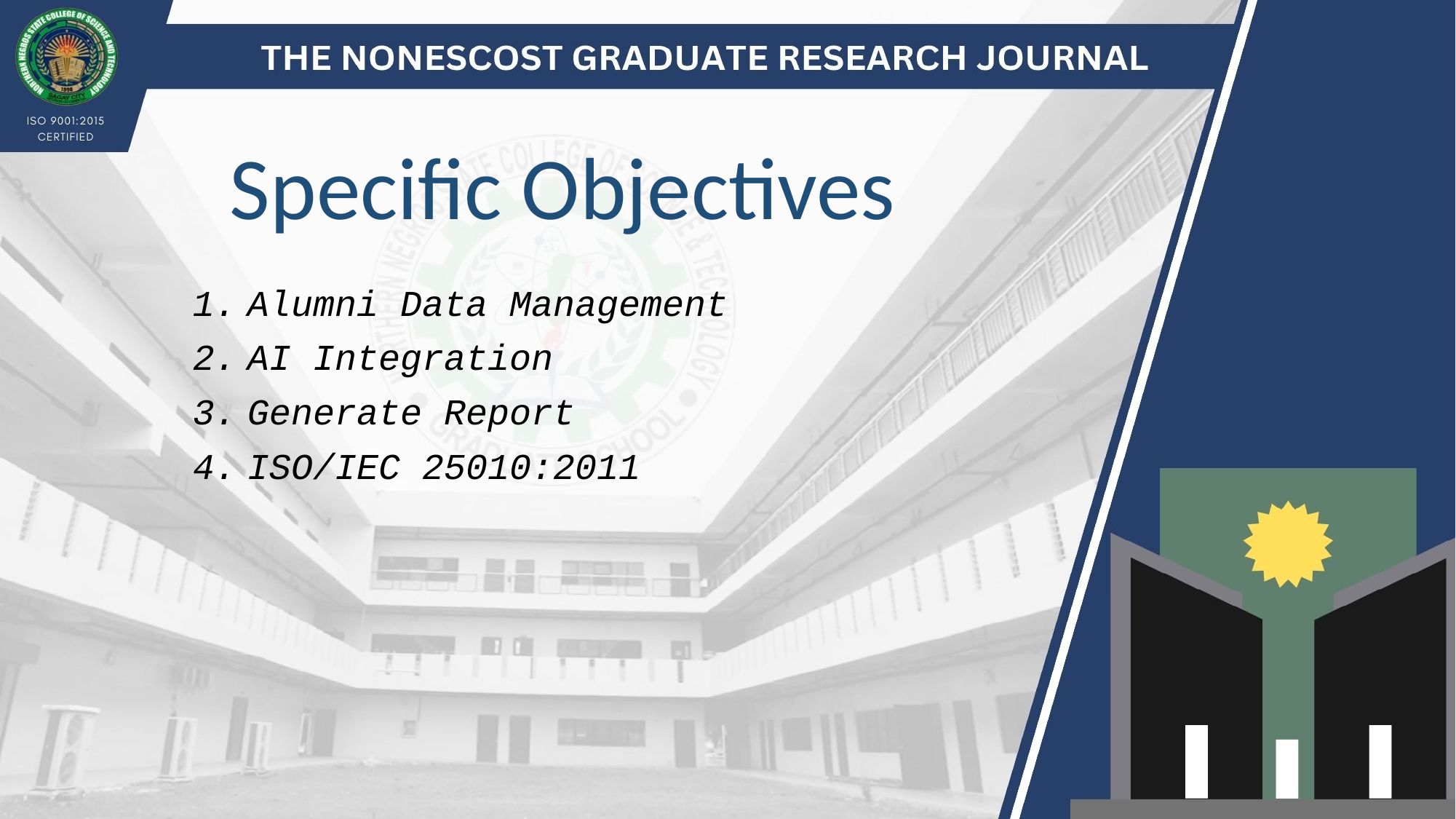

# Specific Objectives
Alumni Data Management
AI Integration
Generate Report
ISO/IEC 25010:2011